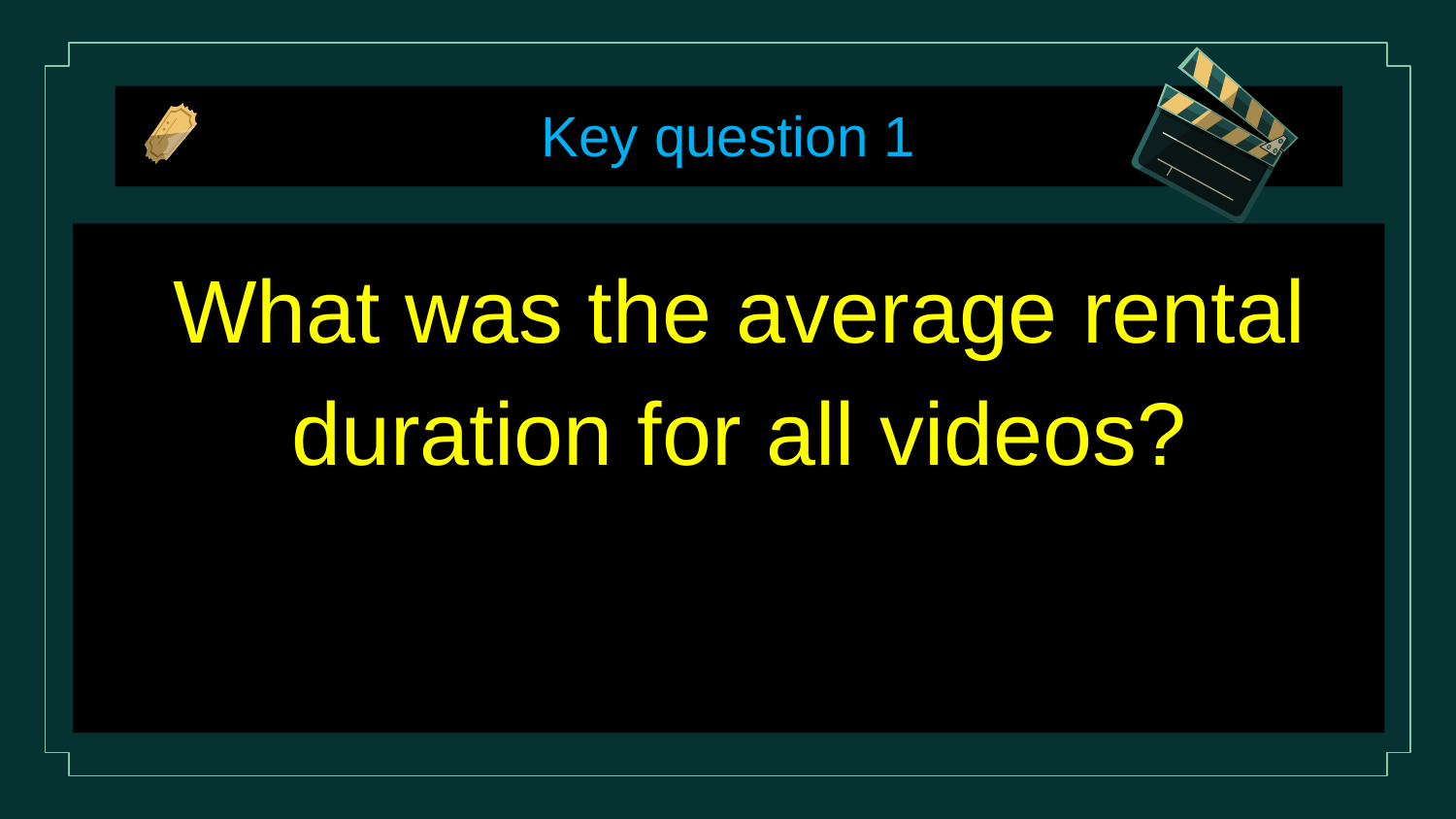

# Key question 1

What was the average rental duration for all videos?